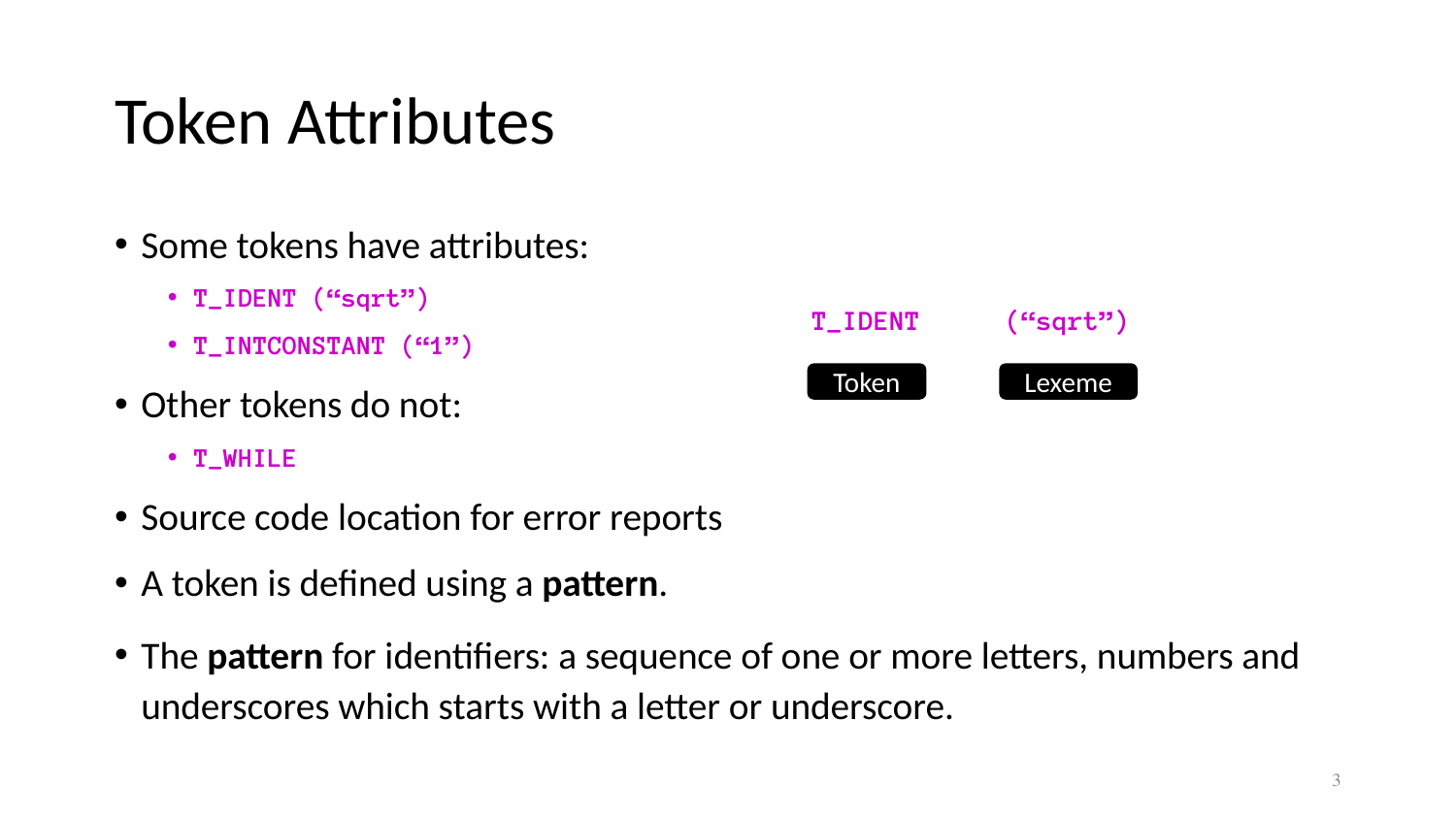

# Token Attributes
Some tokens have attributes:
T_IDENT (“sqrt”)
T_INTCONSTANT (“1”)
Other tokens do not:
T_WHILE
Source code location for error reports
A token is defined using a pattern.
The pattern for identifiers: a sequence of one or more letters, numbers and underscores which starts with a letter or underscore.
T_IDENT
Token
(“sqrt”)
Lexeme
3